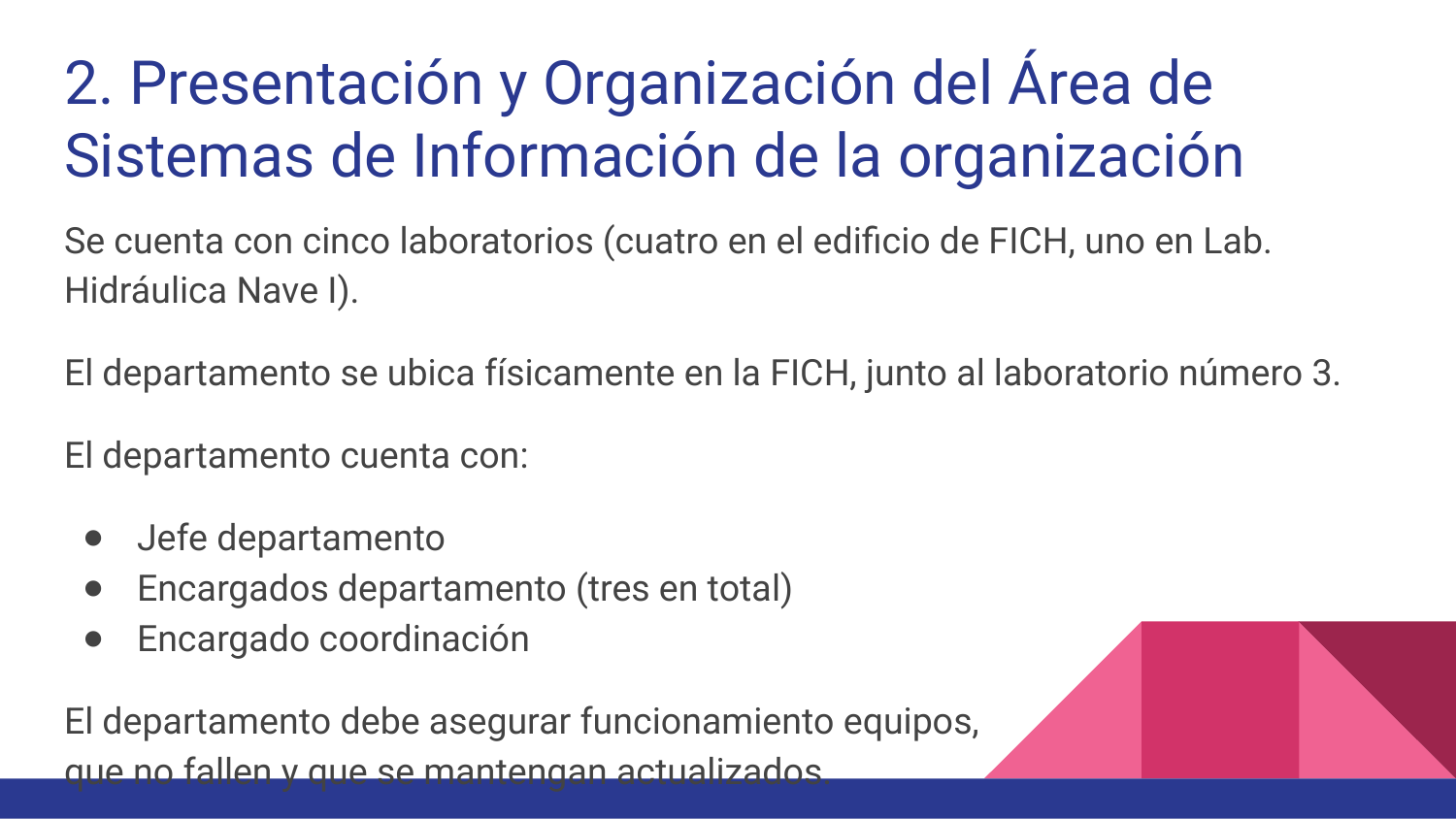

# 2. Presentación y Organización del Área de Sistemas de Información de la organización
Se cuenta con cinco laboratorios (cuatro en el edificio de FICH, uno en Lab. Hidráulica Nave I).
El departamento se ubica físicamente en la FICH, junto al laboratorio número 3.
El departamento cuenta con:
Jefe departamento
Encargados departamento (tres en total)
Encargado coordinación
El departamento debe asegurar funcionamiento equipos,
que no fallen y que se mantengan actualizados.